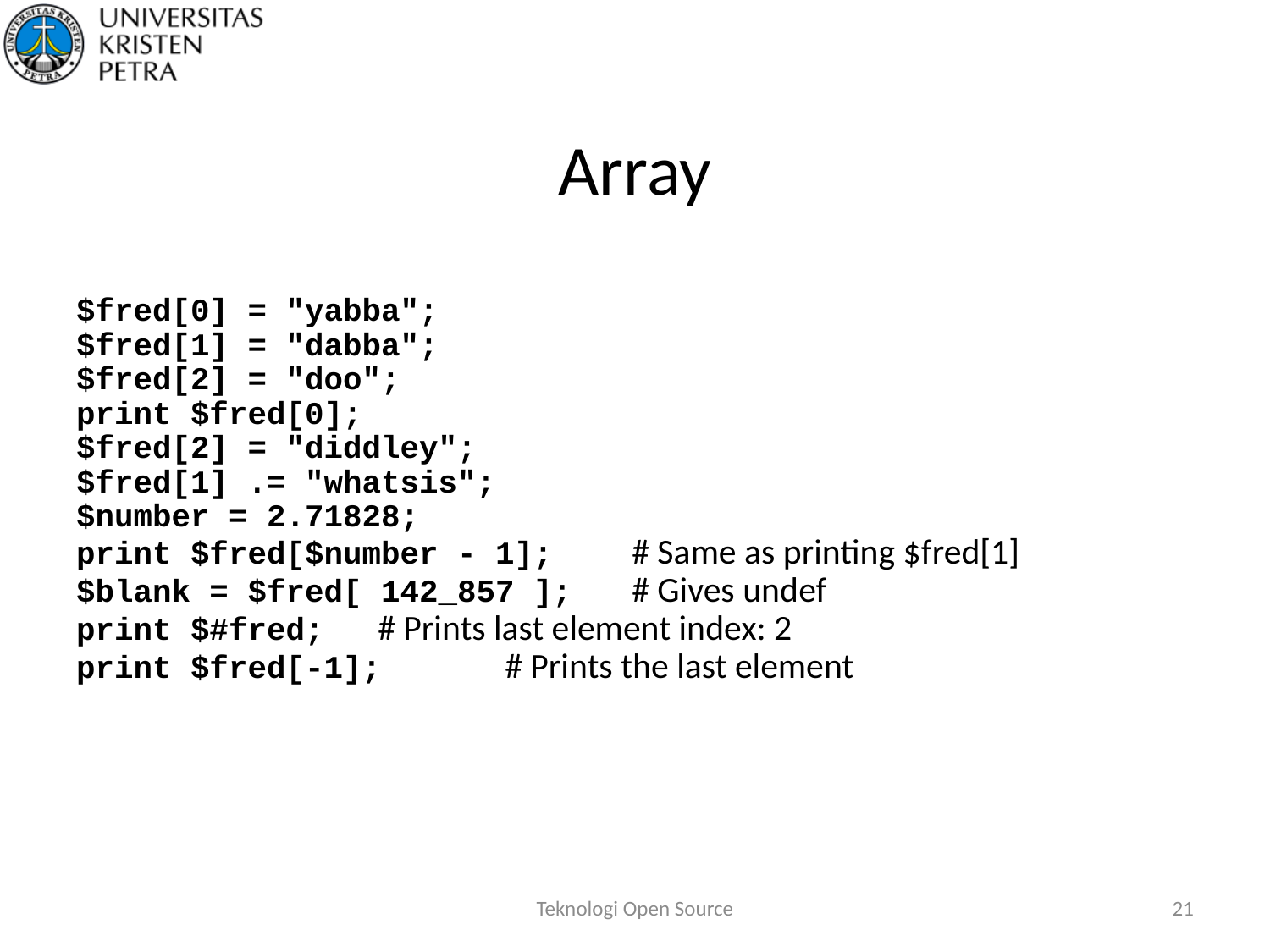

# Array

$fred[0] = "yabba";
$fred[1] = "dabba";
$fred[2] = "doo";
print $fred[0];
$fred[2] = "diddley";
$fred[1] .= "whatsis";
$number = 2.71828;
print $fred[$number - 1];	# Same as printing $fred[1]
$blank = $fred[ 142_857 ];	# Gives undef
print $#fred;	# Prints last element index: 2
print $fred[-1];	# Prints the last element
Teknologi Open Source
21